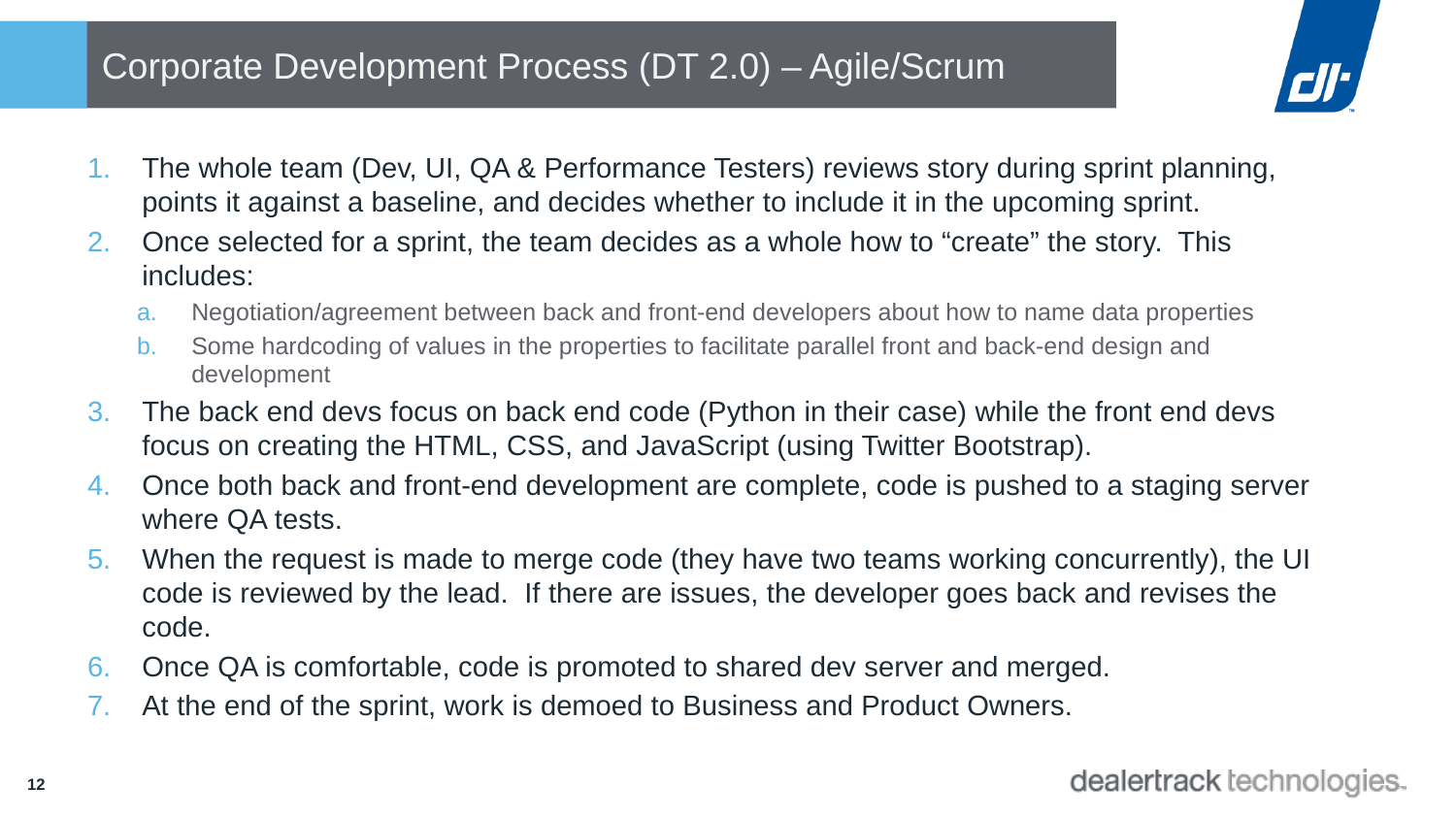

# Corporate Development Process (DT 2.0) – Agile/Scrum
The whole team (Dev, UI, QA & Performance Testers) reviews story during sprint planning, points it against a baseline, and decides whether to include it in the upcoming sprint.
Once selected for a sprint, the team decides as a whole how to “create” the story.  This includes:
Negotiation/agreement between back and front-end developers about how to name data properties
Some hardcoding of values in the properties to facilitate parallel front and back-end design and development
The back end devs focus on back end code (Python in their case) while the front end devs focus on creating the HTML, CSS, and JavaScript (using Twitter Bootstrap).
Once both back and front-end development are complete, code is pushed to a staging server where QA tests.
When the request is made to merge code (they have two teams working concurrently), the UI code is reviewed by the lead.  If there are issues, the developer goes back and revises the code.
Once QA is comfortable, code is promoted to shared dev server and merged.
At the end of the sprint, work is demoed to Business and Product Owners.
12